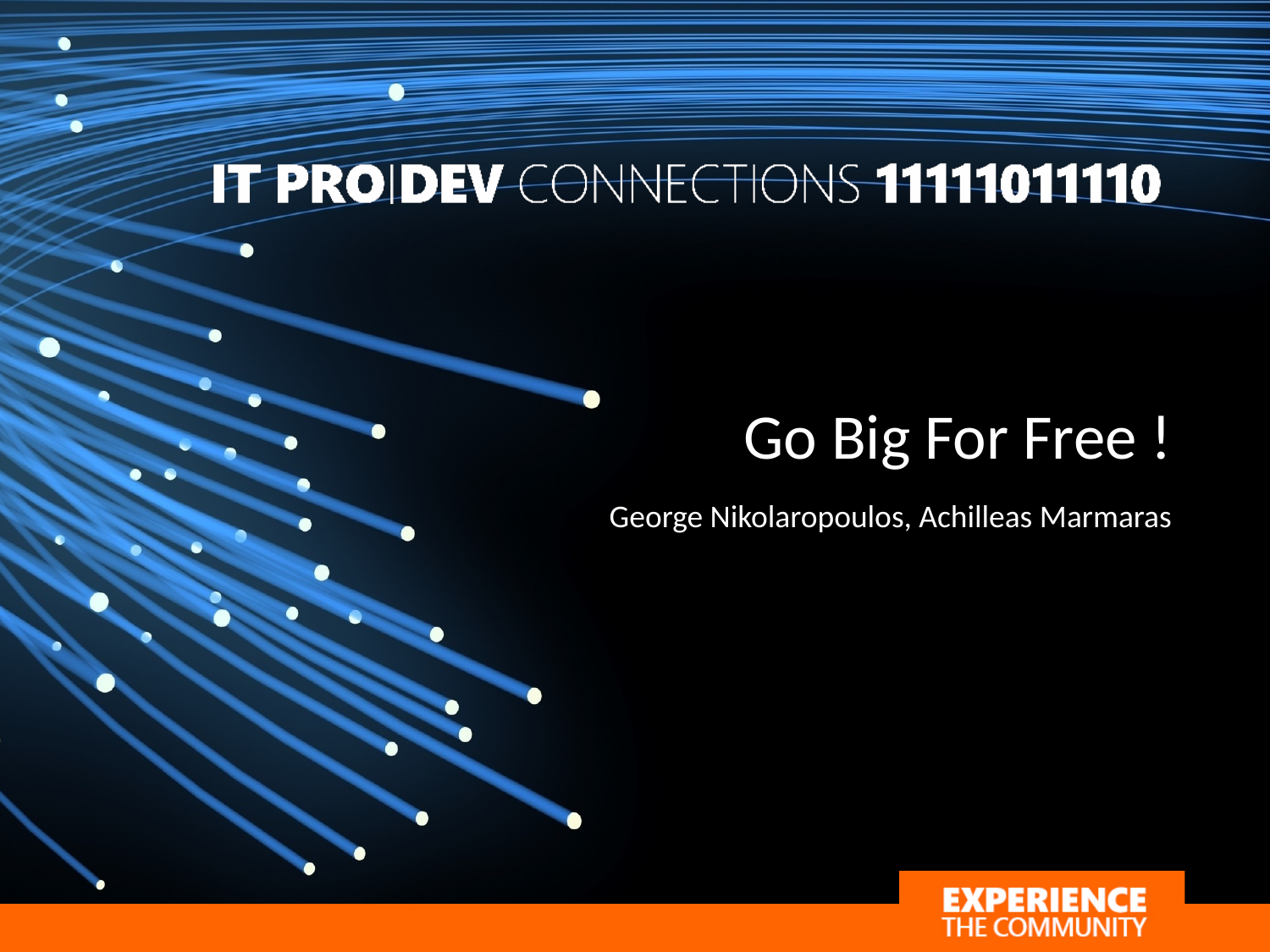

# Go Big For Free !
George Nikolaropoulos, Achilleas Marmaras